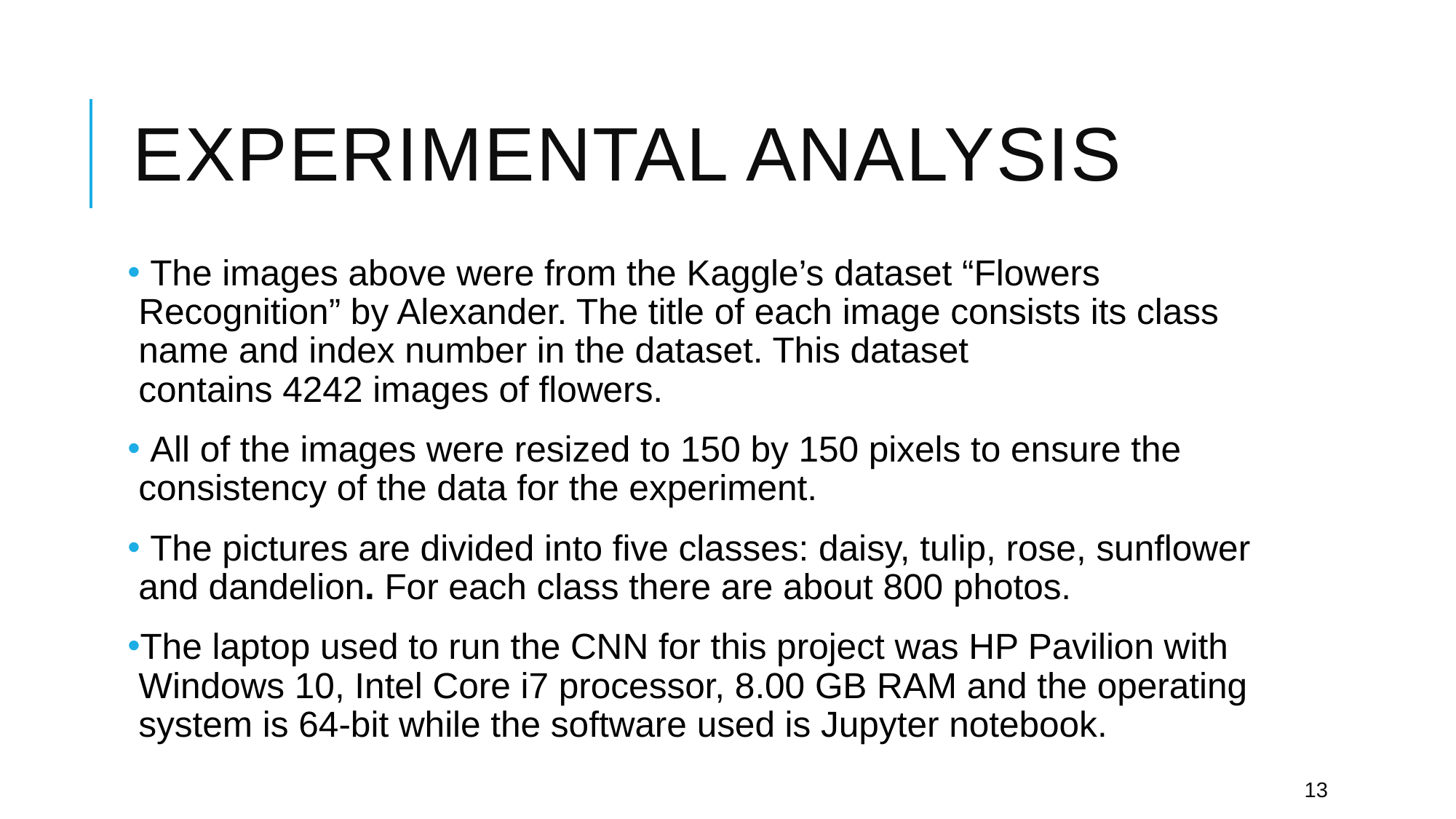

# Experimental analysis
 The images above were from the Kaggle’s dataset “Flowers Recognition” by Alexander. The title of each image consists its class name and index number in the dataset. This dataset contains 4242 images of flowers.
 All of the images were resized to 150 by 150 pixels to ensure the consistency of the data for the experiment.
 The pictures are divided into five classes: daisy, tulip, rose, sunflower and dandelion. For each class there are about 800 photos.
The laptop used to run the CNN for this project was HP Pavilion with Windows 10, Intel Core i7 processor, 8.00 GB RAM and the operating system is 64-bit while the software used is Jupyter notebook.

13